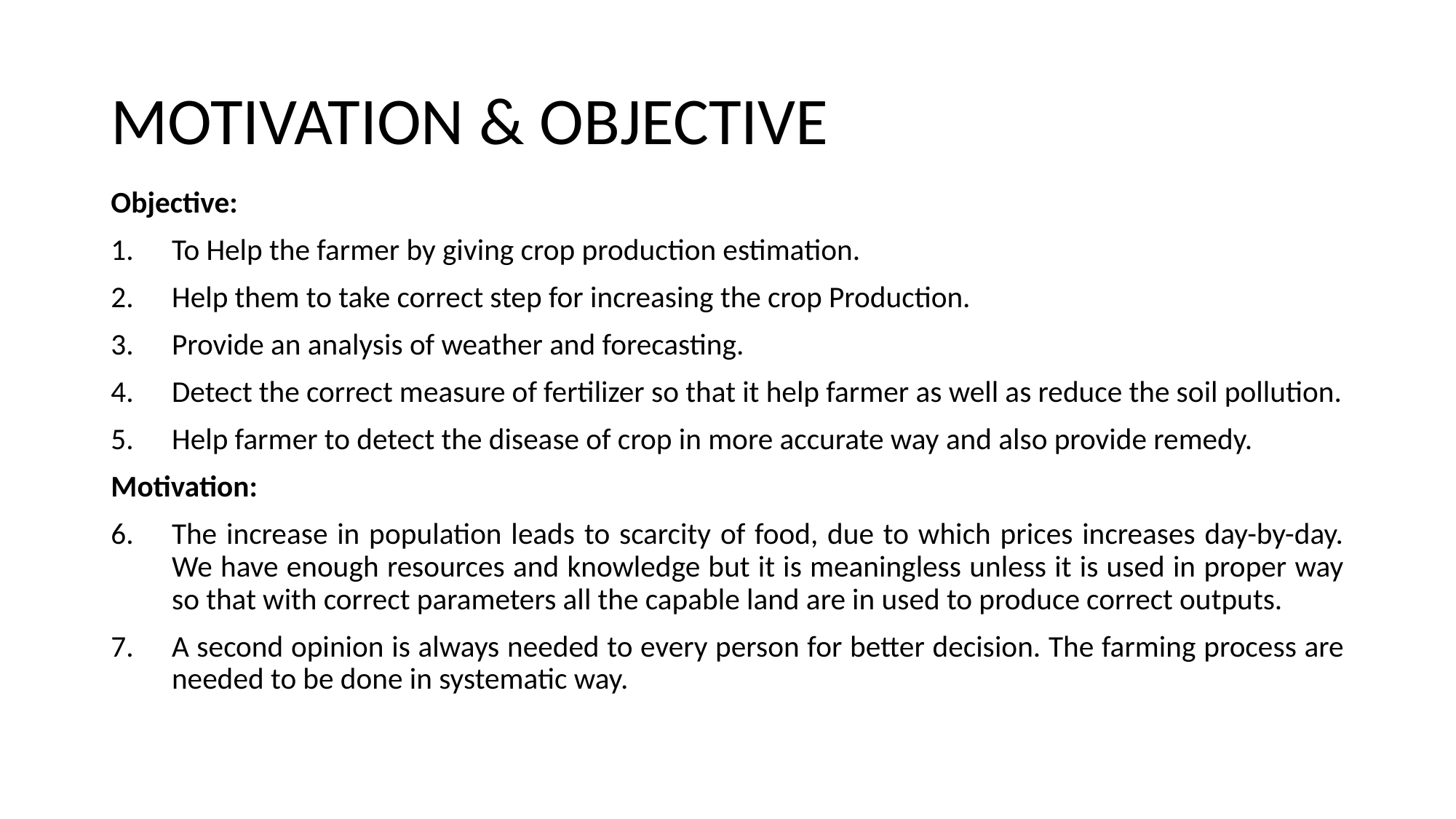

# MOTIVATION & OBJECTIVE
Objective:
To Help the farmer by giving crop production estimation.
Help them to take correct step for increasing the crop Production.
Provide an analysis of weather and forecasting.
Detect the correct measure of fertilizer so that it help farmer as well as reduce the soil pollution.
Help farmer to detect the disease of crop in more accurate way and also provide remedy.
Motivation:
The increase in population leads to scarcity of food, due to which prices increases day-by-day. We have enough resources and knowledge but it is meaningless unless it is used in proper way so that with correct parameters all the capable land are in used to produce correct outputs.
A second opinion is always needed to every person for better decision. The farming process are needed to be done in systematic way.